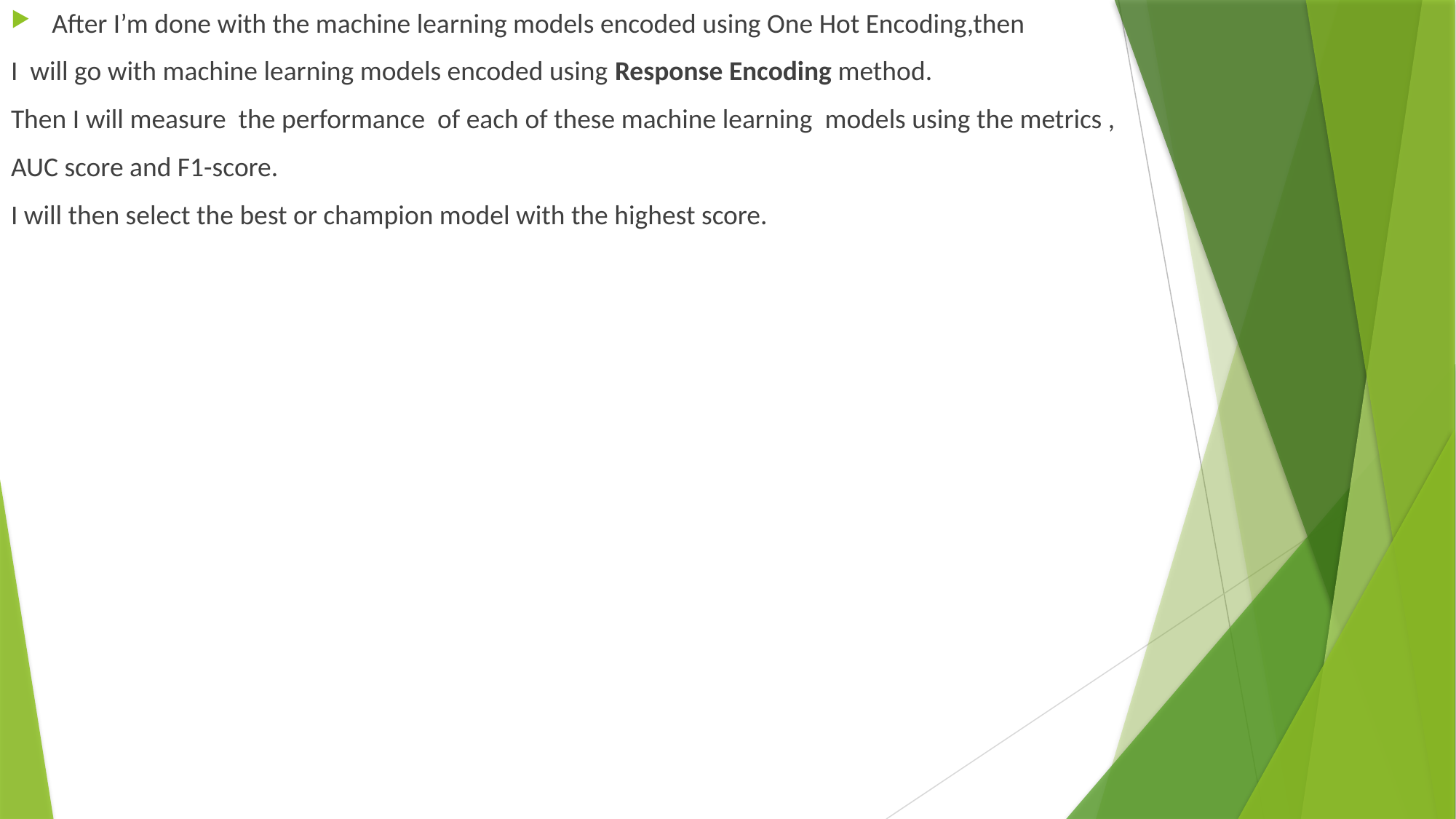

After I’m done with the machine learning models encoded using One Hot Encoding,then
I  will go with machine learning models encoded using Response Encoding method.
Then I will measure  the performance  of each of these machine learning  models using the metrics ,
AUC score and F1-score.
I will then select the best or champion model with the highest score.